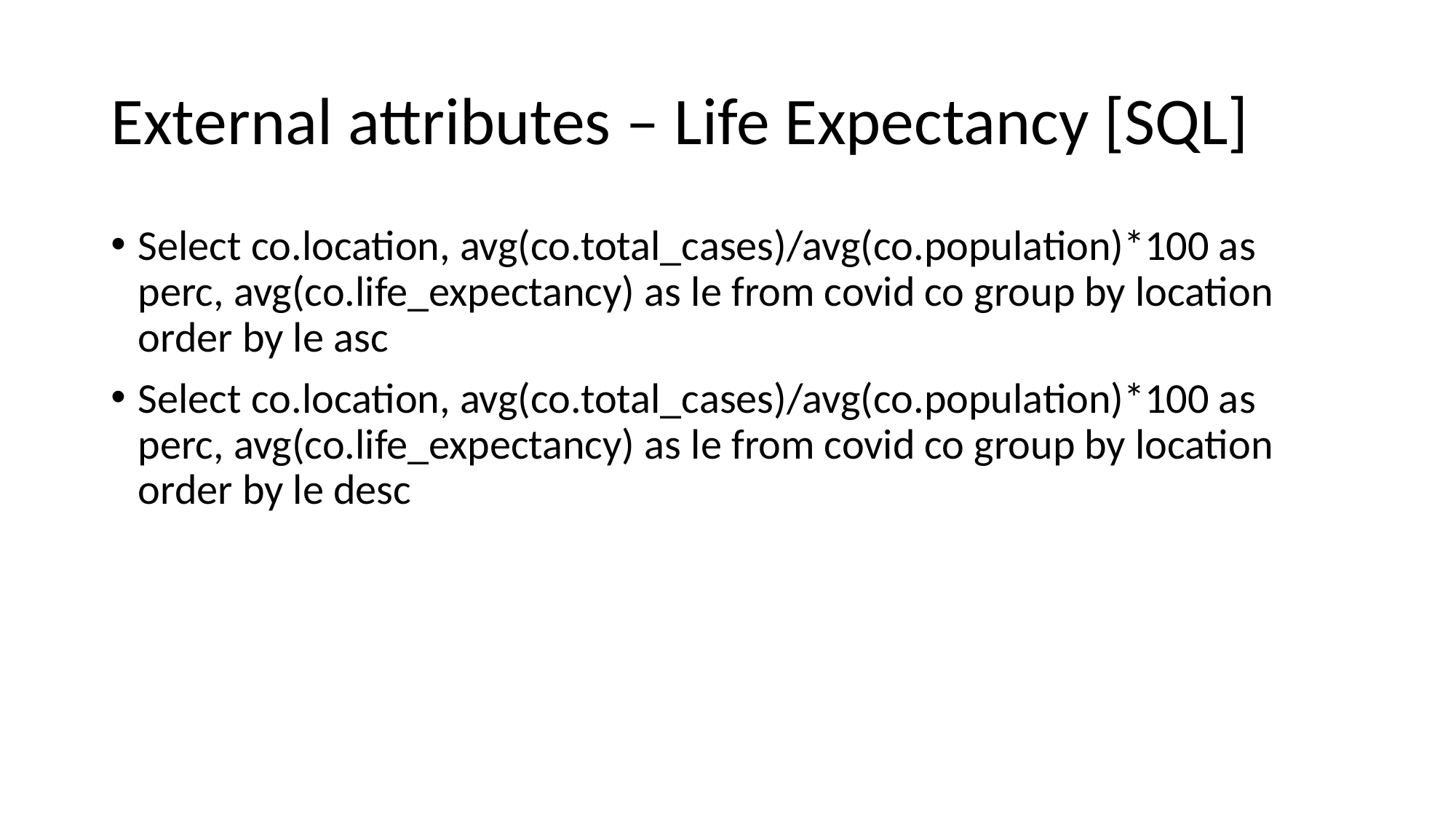

# External attributes – Life Expectancy [SQL]
Select co.location, avg(co.total_cases)/avg(co.population)*100 as perc, avg(co.life_expectancy) as le from covid co group by location order by le asc
Select co.location, avg(co.total_cases)/avg(co.population)*100 as perc, avg(co.life_expectancy) as le from covid co group by location order by le desc